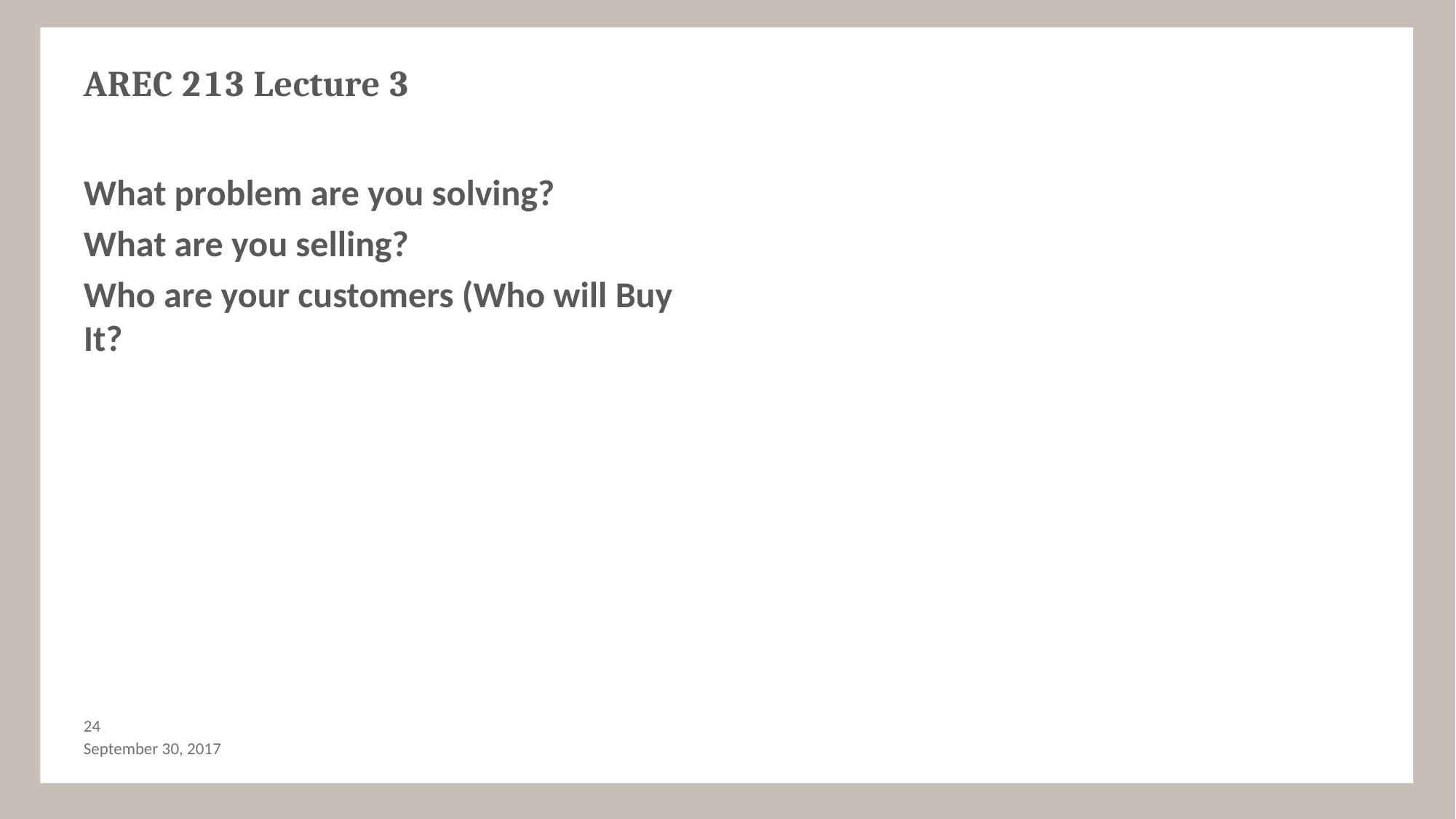

# AREC 213 Lecture 3
What problem are you solving?
What are you selling?
Who are your customers (Who will Buy It?

24
September 30, 2017